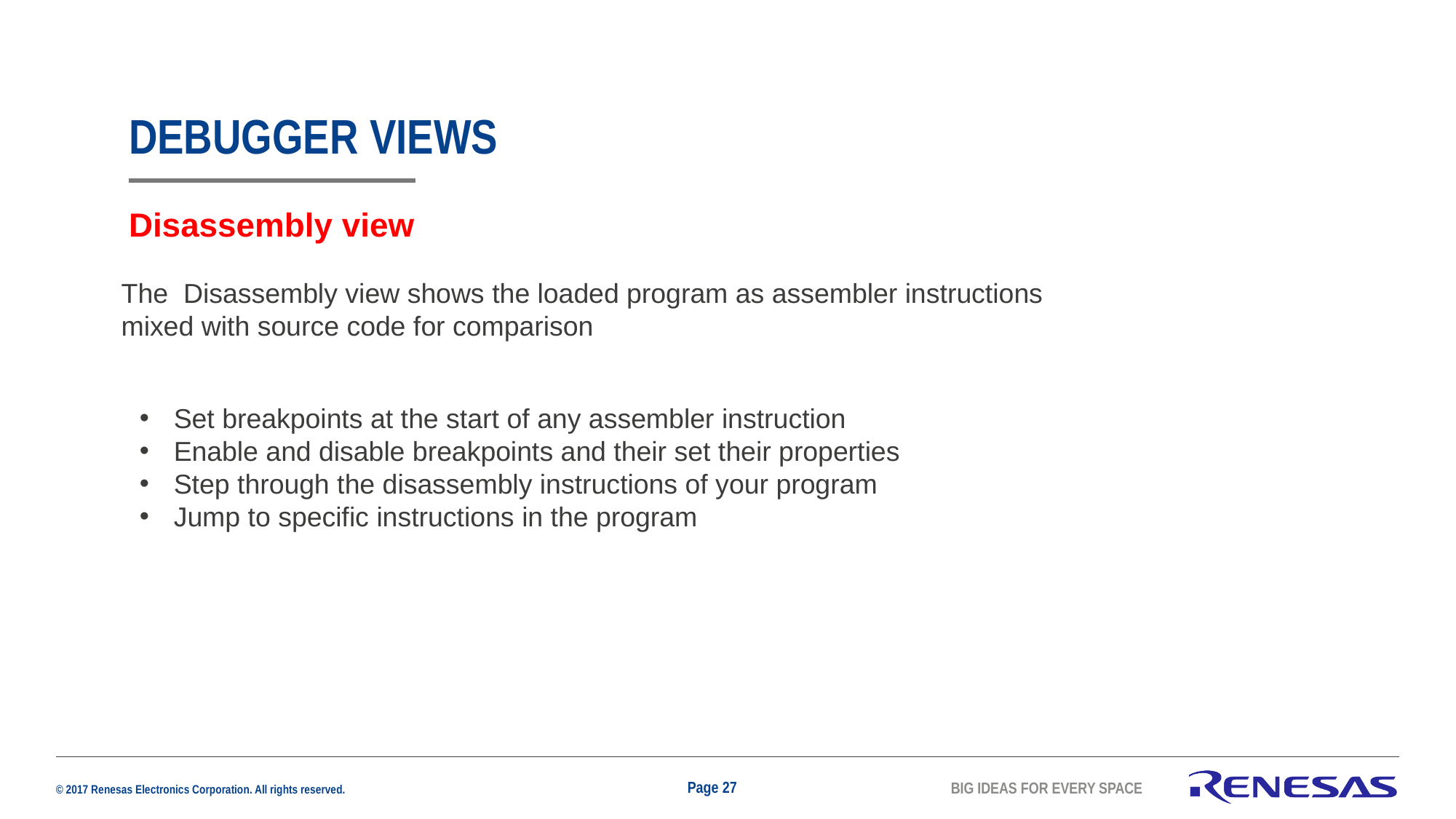

# DEBUGger VIEWS
Disassembly view
The  Disassembly view shows the loaded program as assembler instructions mixed with source code for comparison
Set breakpoints at the start of any assembler instruction
Enable and disable breakpoints and their set their properties
Step through the disassembly instructions of your program
Jump to specific instructions in the program
Page 27